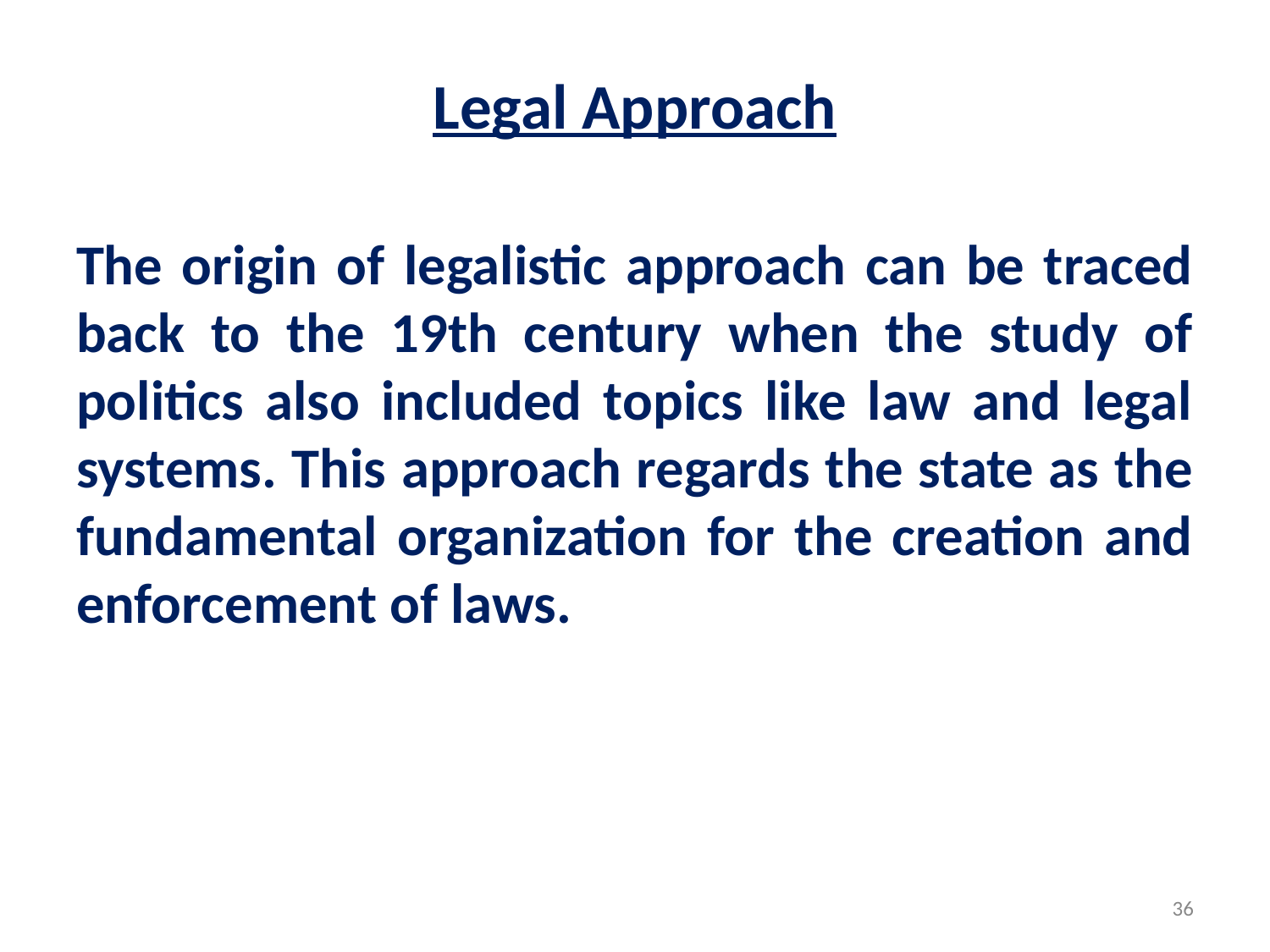

# Legal Approach
The origin of legalistic approach can be traced back to the 19th century when the study of politics also included topics like law and legal systems. This approach regards the state as the fundamental organization for the creation and enforcement of laws.

36